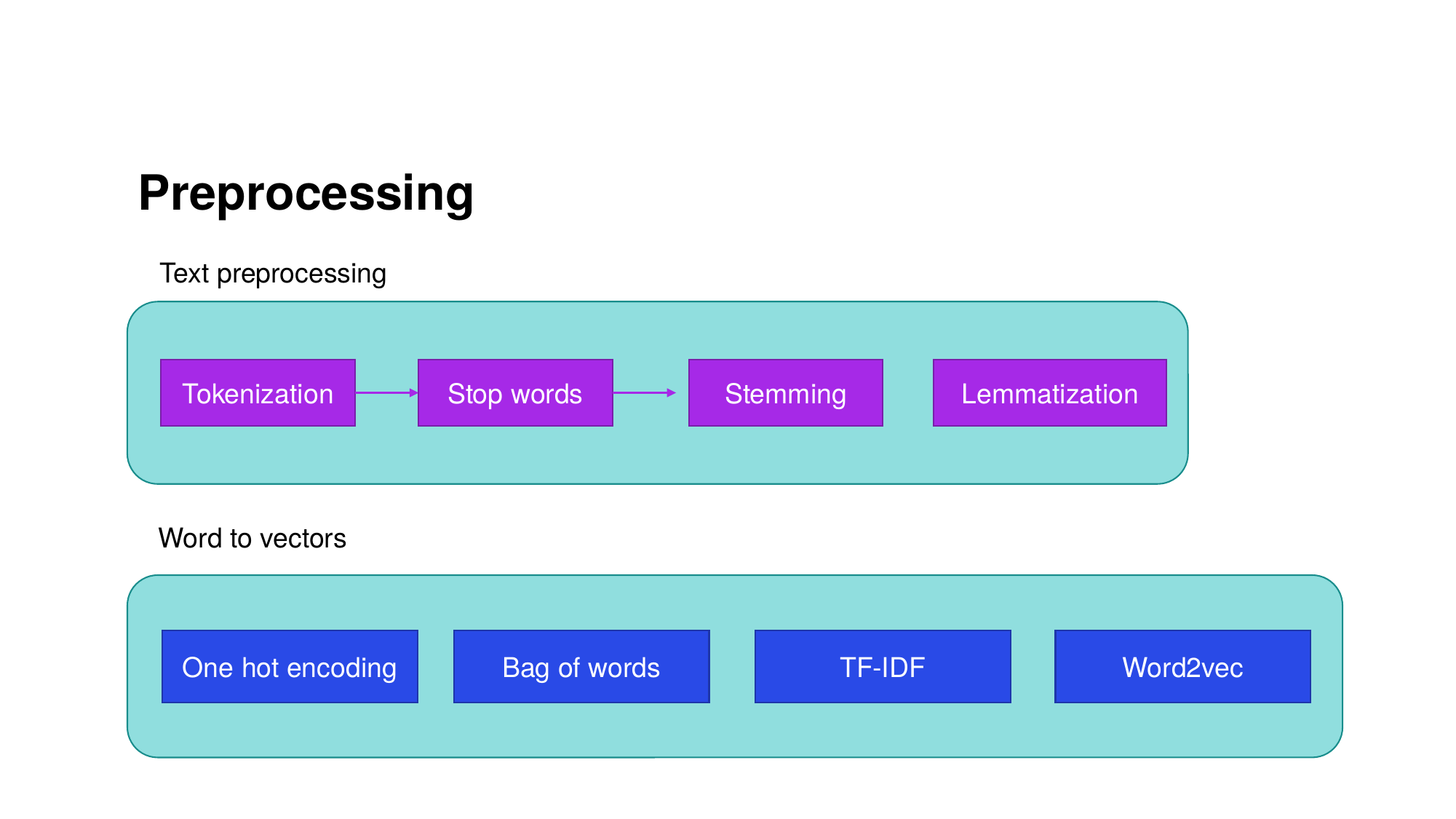

# Preprocessing
Text preprocessing

Stemming
Lemmatization
Tokenization
Stop words
Word to vectors

Word2vec
TF-IDF
One hot encoding
Bag of words